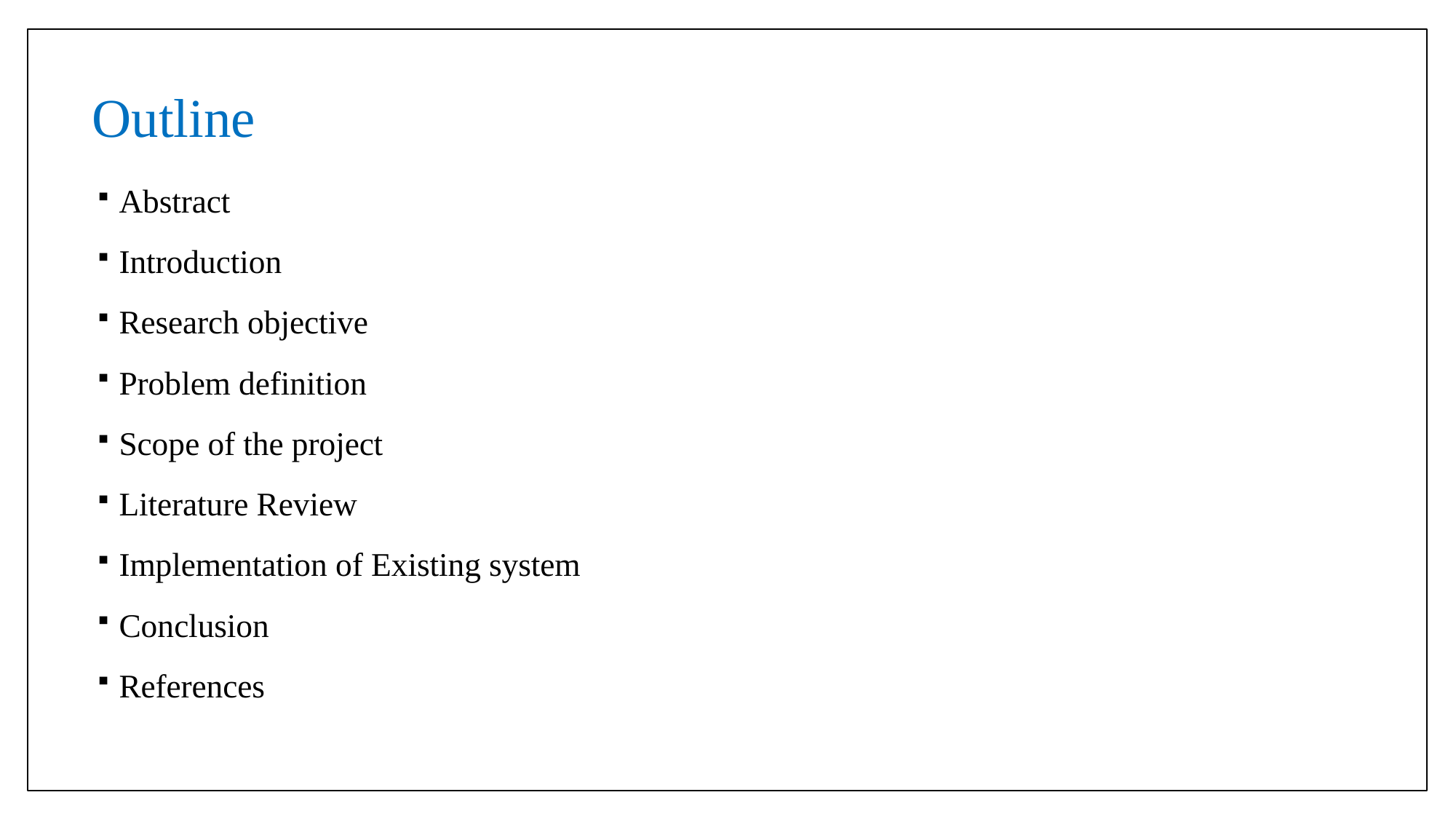

Outline
Abstract
Introduction
Research objective
Problem definition
Scope of the project
Literature Review
Implementation of Existing system
Conclusion
References